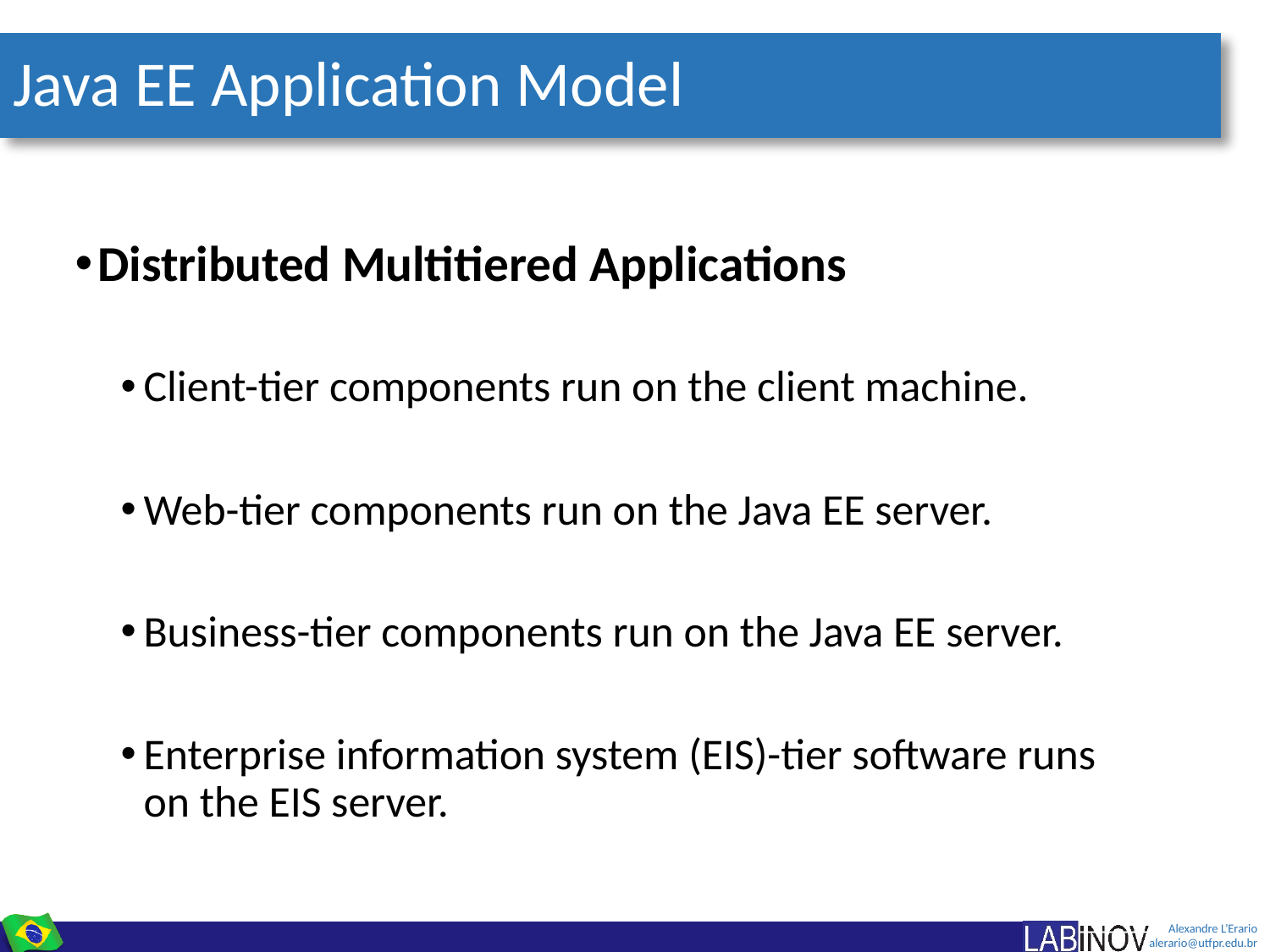

# Java EE Application Model
Distributed Multitiered Applications

Client-tier components run on the client machine.

Web-tier components run on the Java EE server.

Business-tier components run on the Java EE server.

Enterprise information system (EIS)-tier software runs on the EIS server.